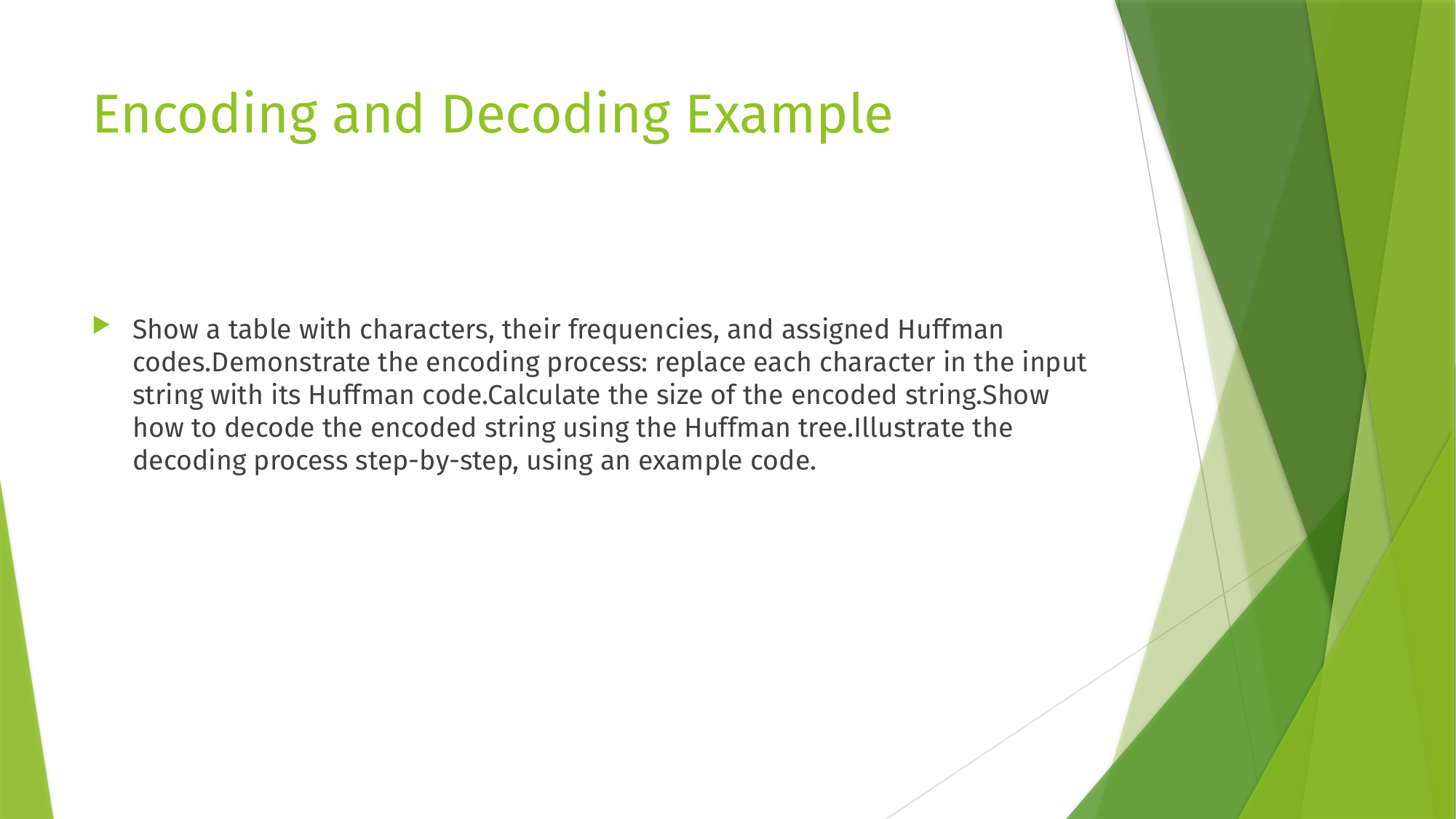

# Encoding and Decoding Example

Show a table with characters, their frequencies, and assigned Huffman codes.Demonstrate the encoding process: replace each character in the input string with its Huffman code.Calculate the size of the encoded string.Show how to decode the encoded string using the Huffman tree.Illustrate the decoding process step-by-step, using an example code.